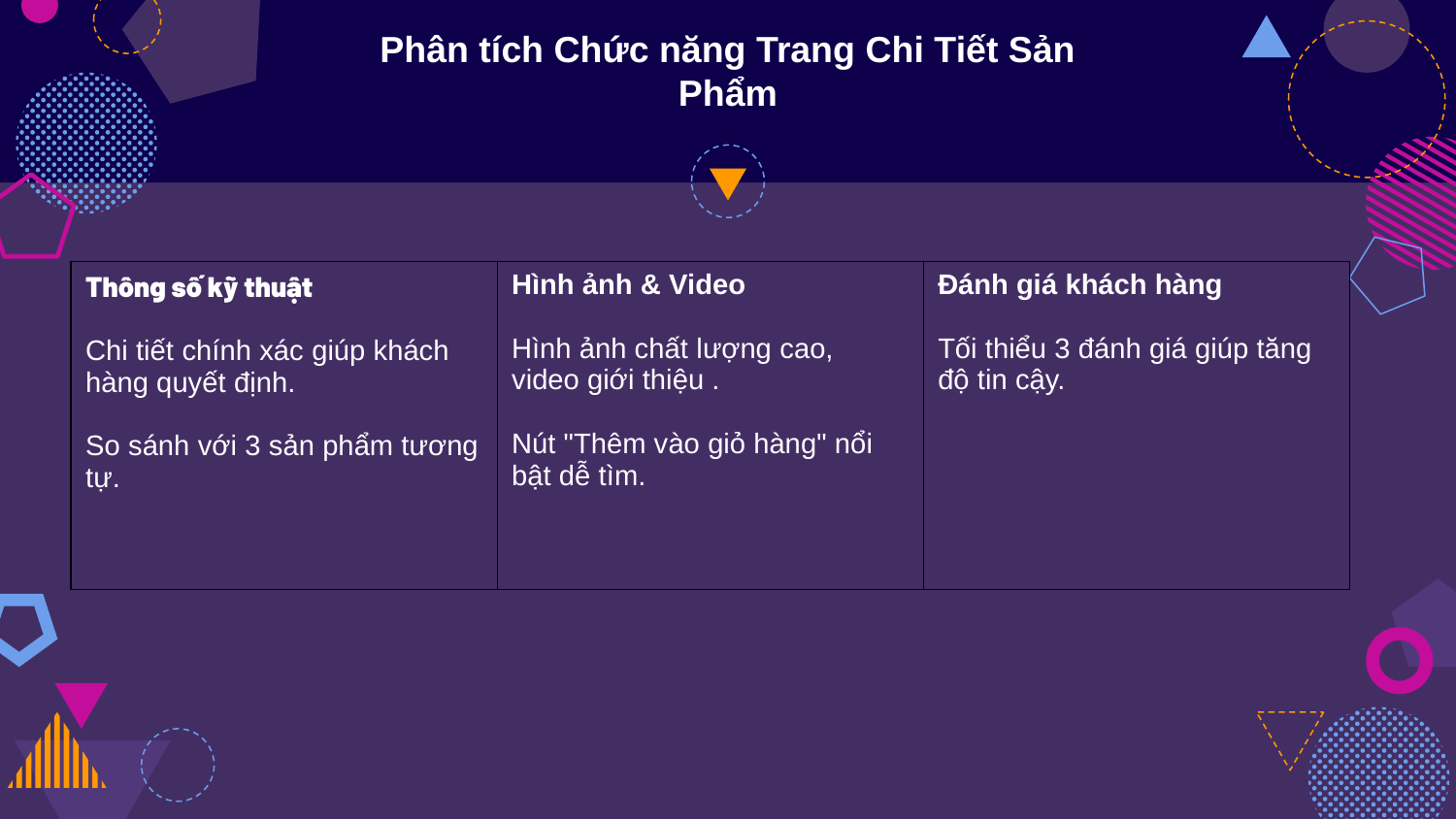

# Phân tích Chức năng Trang Chi Tiết Sản Phẩm
| Thông số kỹ thuật Chi tiết chính xác giúp khách hàng quyết định. So sánh với 3 sản phẩm tương tự. | Hình ảnh & Video Hình ảnh chất lượng cao, video giới thiệu . Nút "Thêm vào giỏ hàng" nổi bật dễ tìm. | Đánh giá khách hàng Tối thiểu 3 đánh giá giúp tăng độ tin cậy. |
| --- | --- | --- |